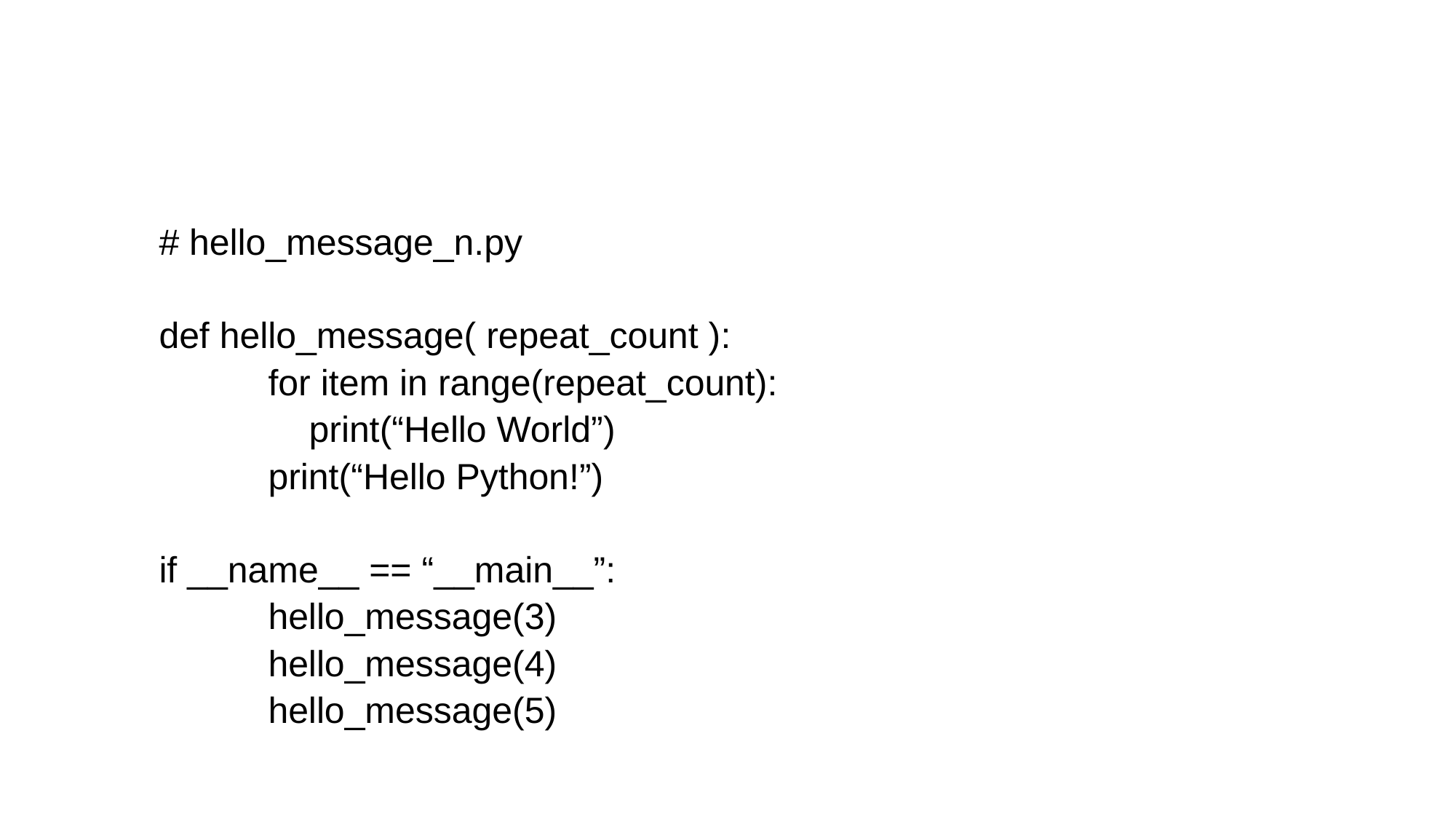

#
# hello_message_n.py

def hello_message( repeat_count ):
	for item in range(repeat_count):
	    print(“Hello World”)
	print(“Hello Python!”)

if __name__ == “__main__”:
	hello_message(3)
	hello_message(4)
	hello_message(5)